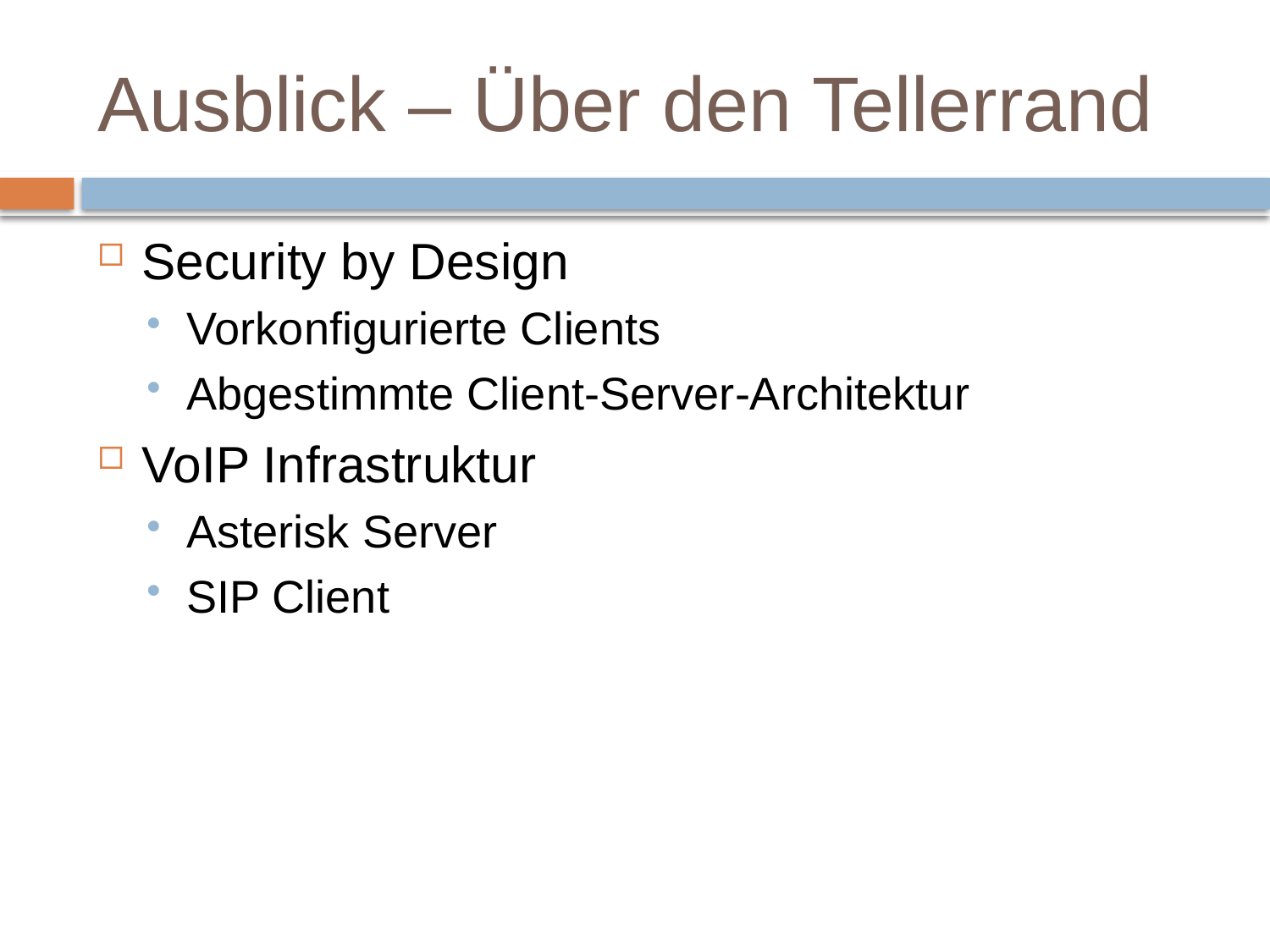

# Ausblick – Über den Tellerrand
Security by Design
Vorkonfigurierte Clients
Abgestimmte Client-Server-Architektur
VoIP Infrastruktur
Asterisk Server
SIP Client